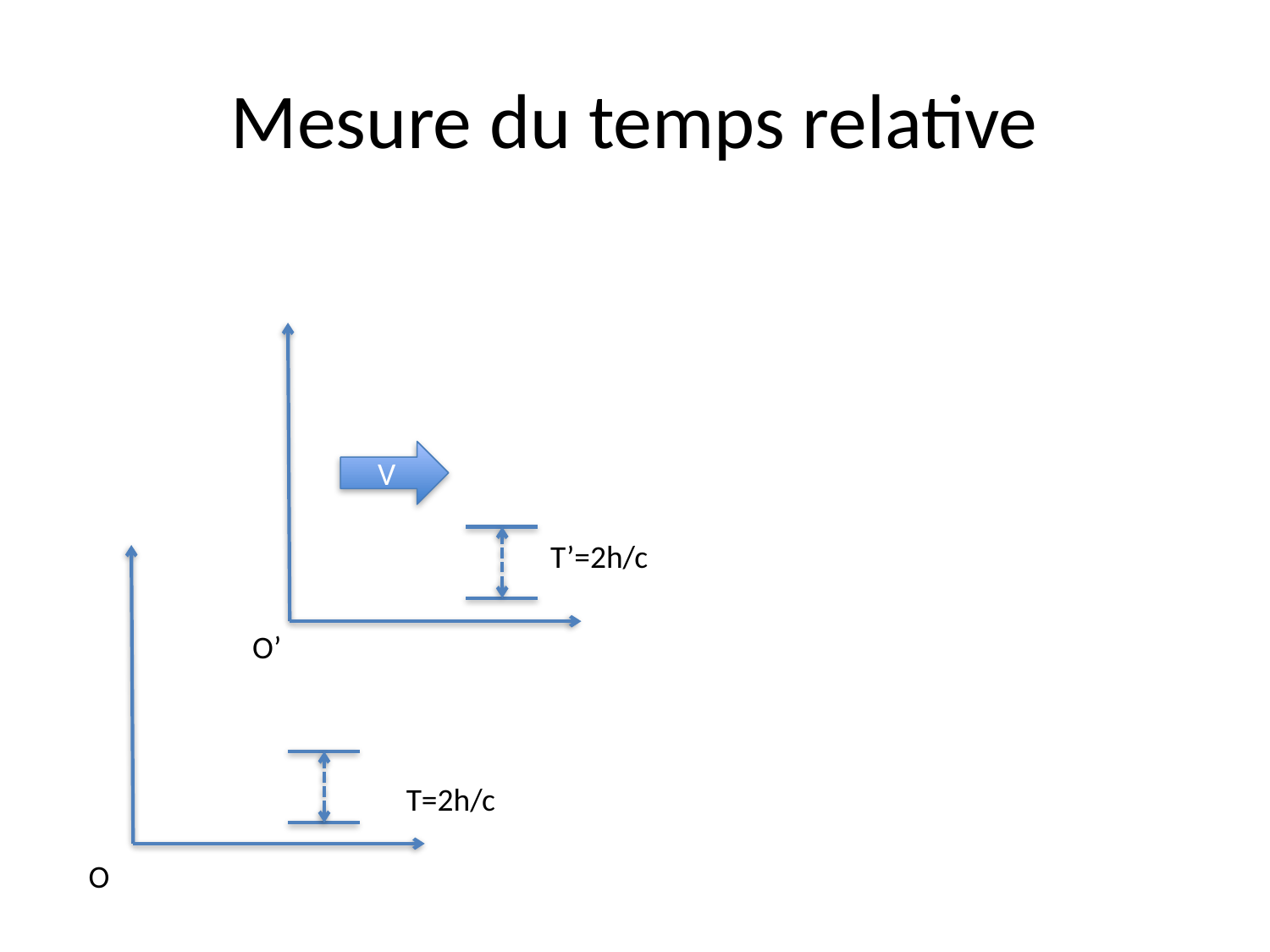

# Mesure du temps relative

V
T’=2h/c
O’
T=2h/c
O